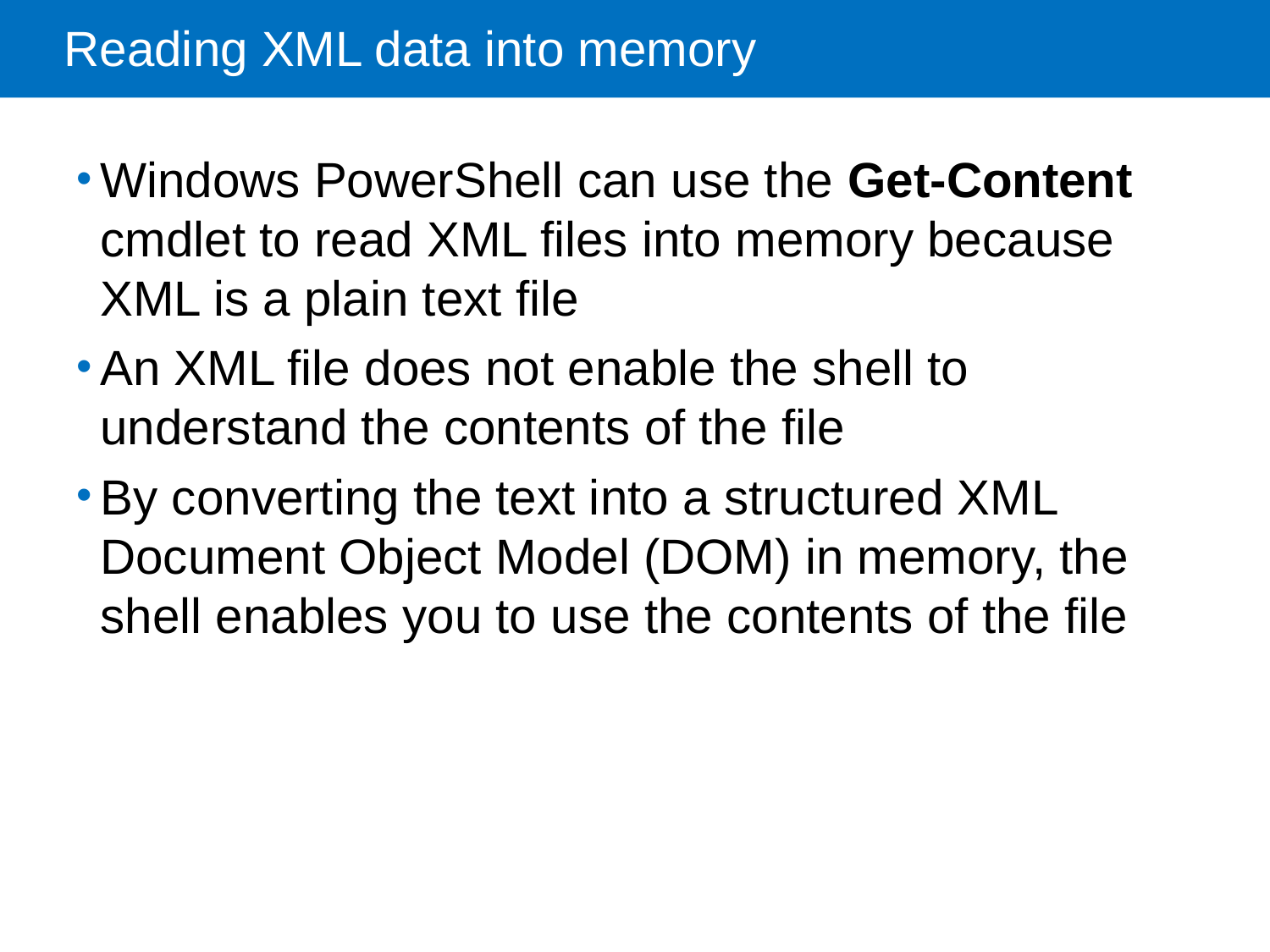

# Reading XML data into memory
Windows PowerShell can use the Get-Content cmdlet to read XML files into memory because XML is a plain text file
An XML file does not enable the shell to understand the contents of the file
By converting the text into a structured XML Document Object Model (DOM) in memory, the shell enables you to use the contents of the file